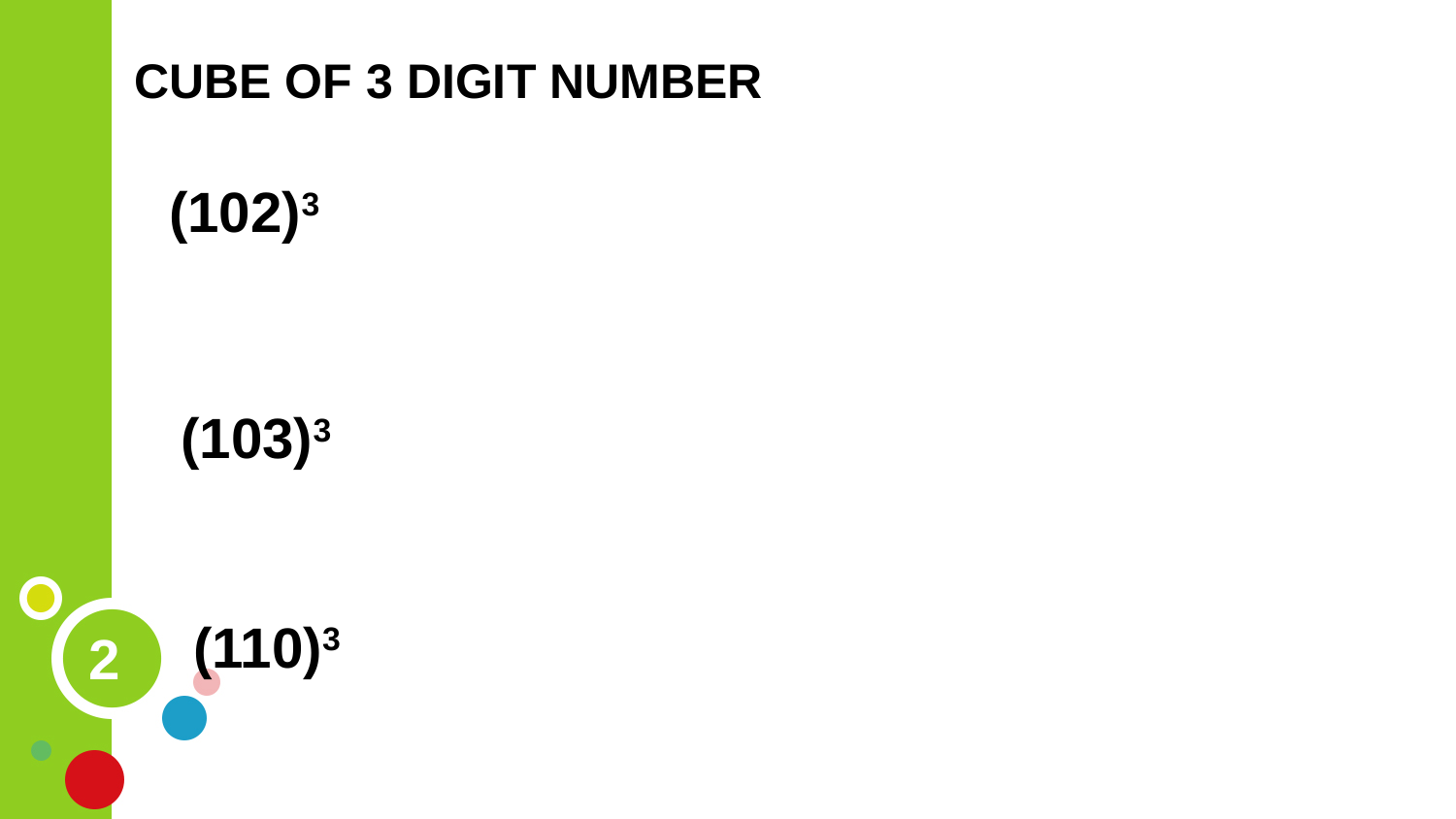

CUBE OF 3 DIGIT NUMBER
(102)3
(103)3
(110)3
2